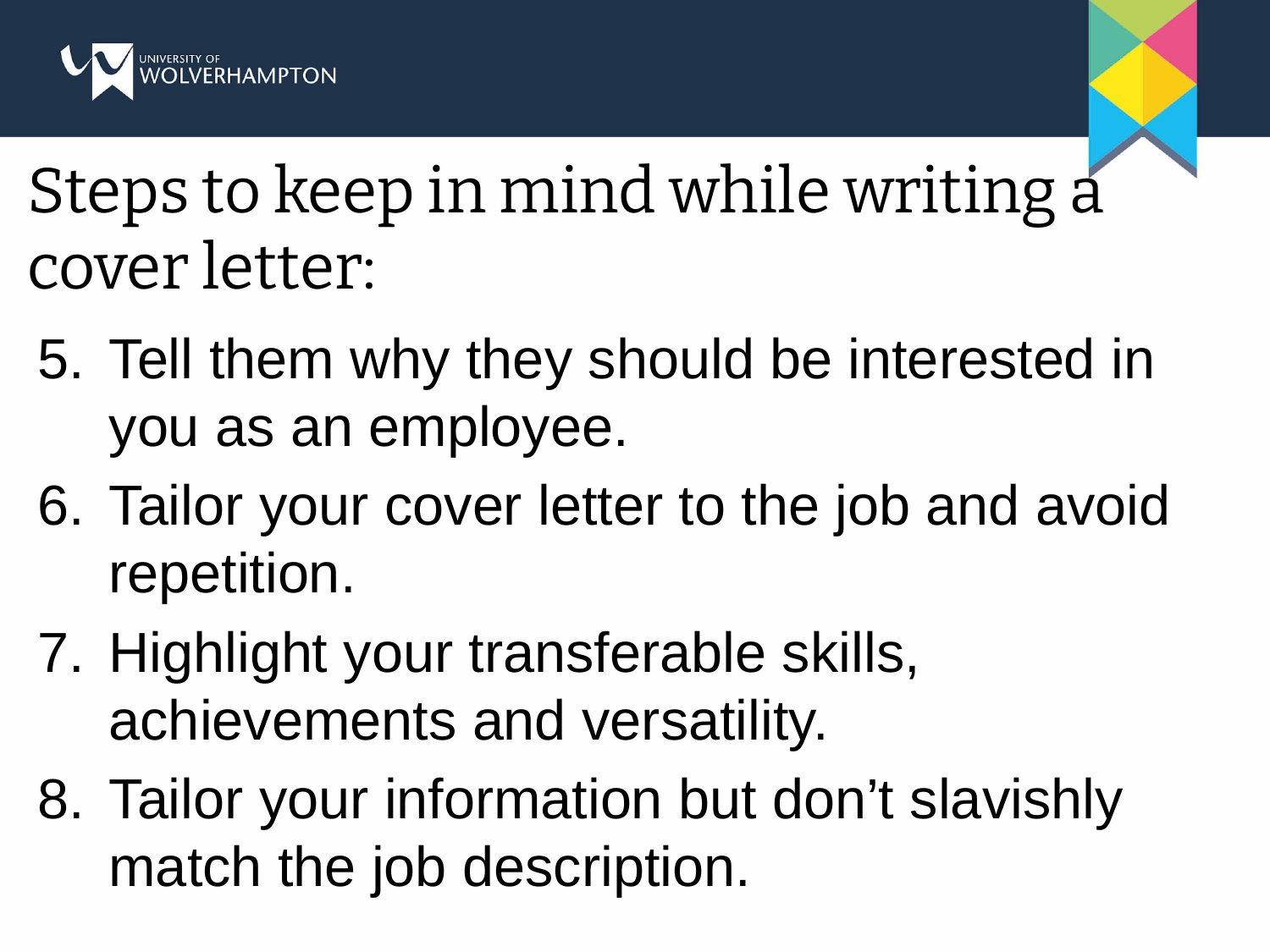

Steps to keep in mind while writing a cover letter:
Tell them why they should be interested in you as an employee.
Tailor your cover letter to the job and avoid repetition.
Highlight your transferable skills, achievements and versatility.
Tailor your information but don’t slavishly match the job description.